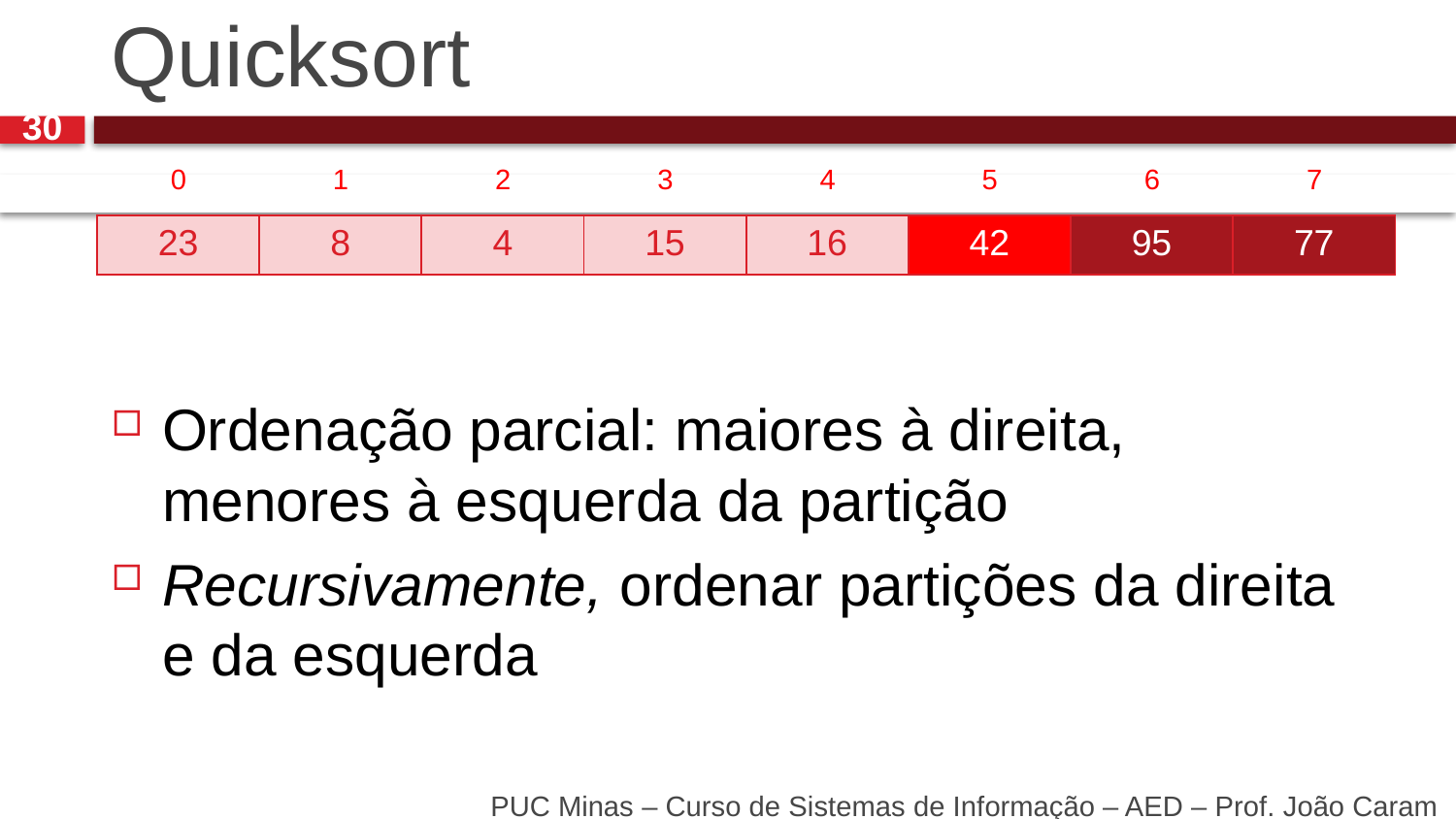

# Quicksort
30
| 0 | 1 | 2 | 3 | 4 | 5 | 6 | 7 |
| --- | --- | --- | --- | --- | --- | --- | --- |
| 23 | 8 | 4 | 15 | 16 | 42 | 95 | 77 |
| --- | --- | --- | --- | --- | --- | --- | --- |
Ordenação parcial: maiores à direita, menores à esquerda da partição
Recursivamente, ordenar partições da direita e da esquerda

PUC Minas – Curso de Sistemas de Informação – AED – Prof. João Caram